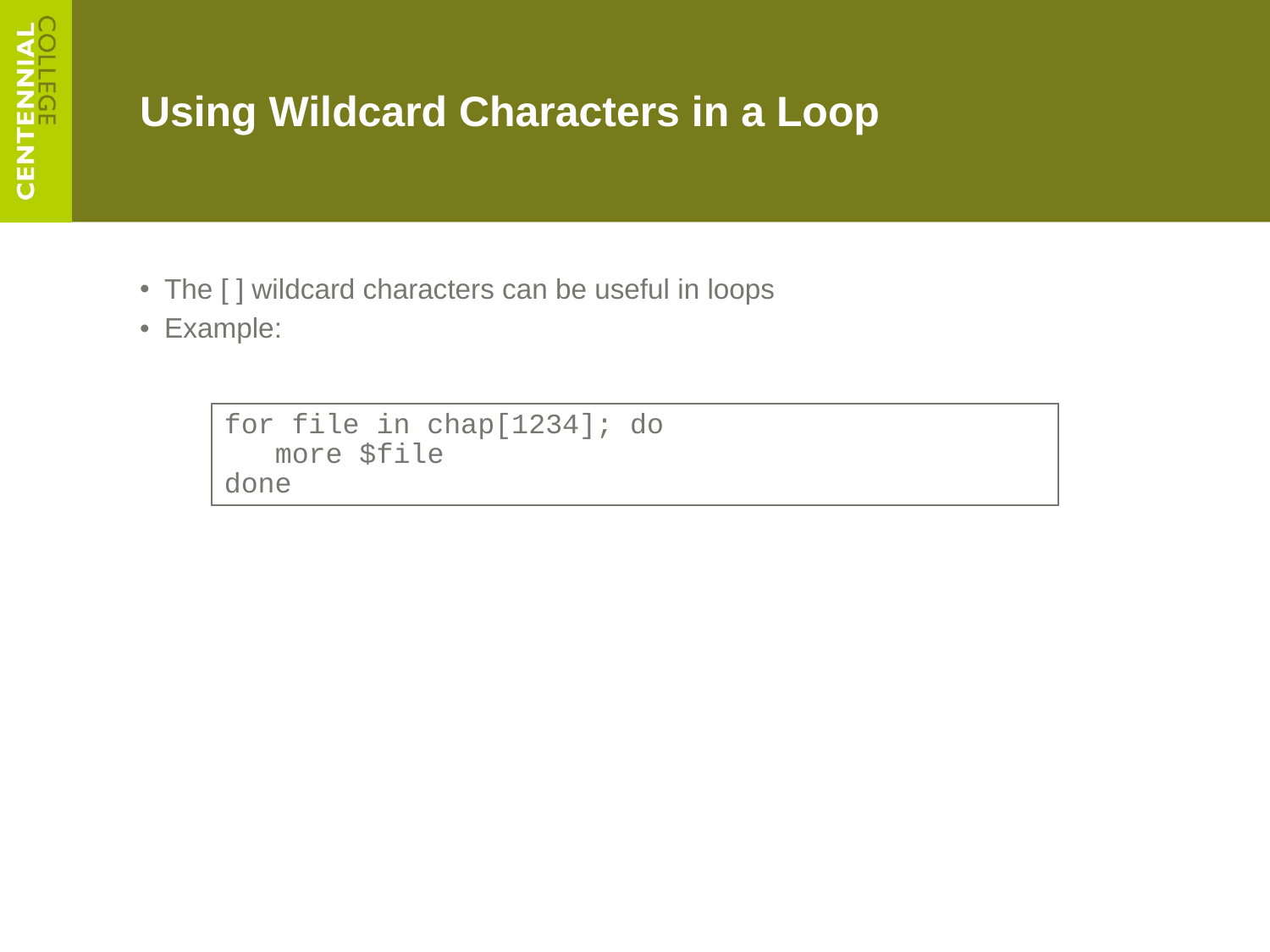

# Using Wildcard Characters in a Loop
The [ ] wildcard characters can be useful in loops
Example:
for file in chap[1234]; do
   more $file
done
A Guide to Unix Using Linux, Fourth Edition
36